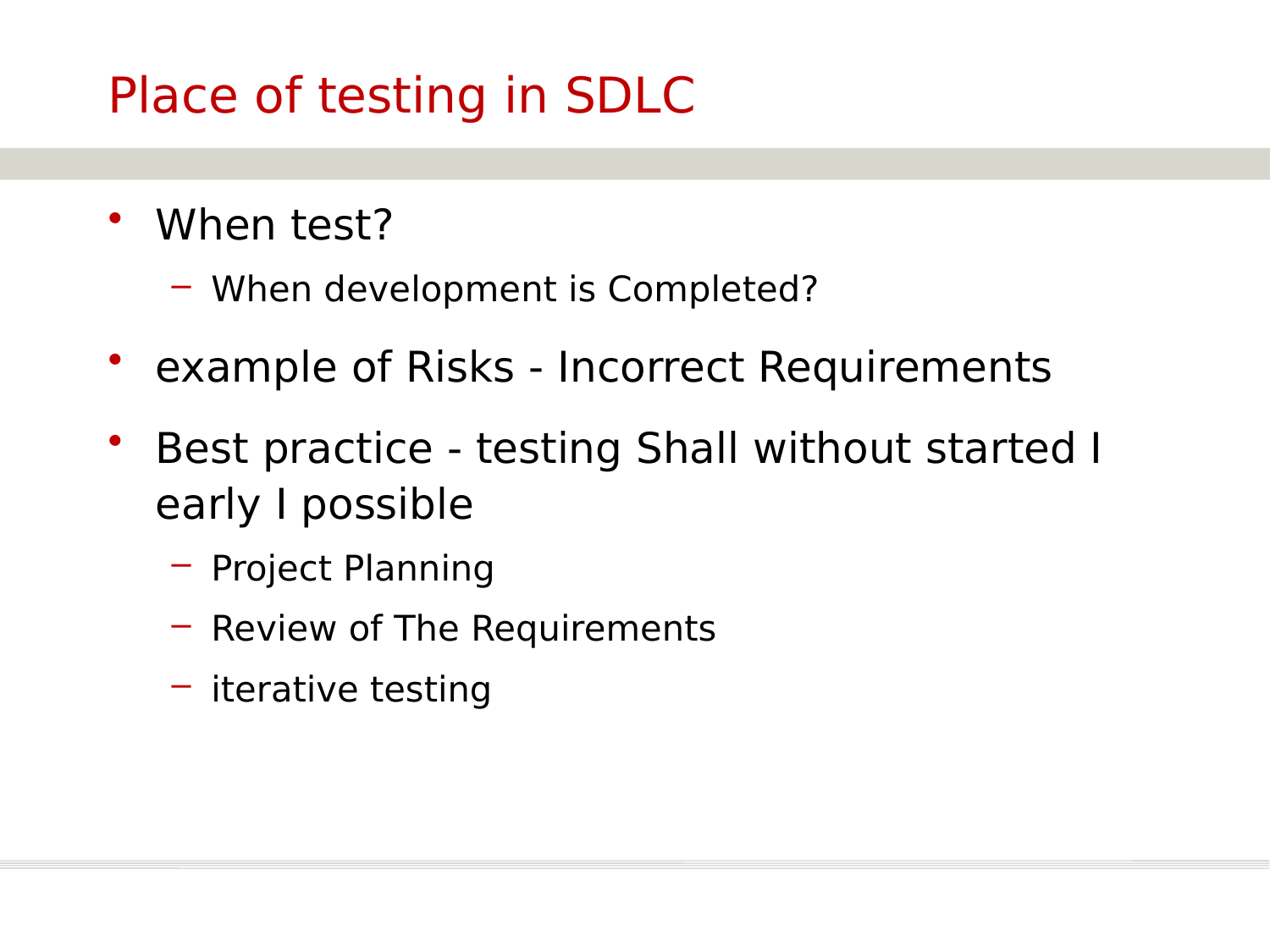

Place of testing in SDLC
When test?
When development is Completed?
example of Risks - Incorrect Requirements
Best practice - testing Shall without started I early I possible
Project Planning
Review of The Requirements
iterative testing